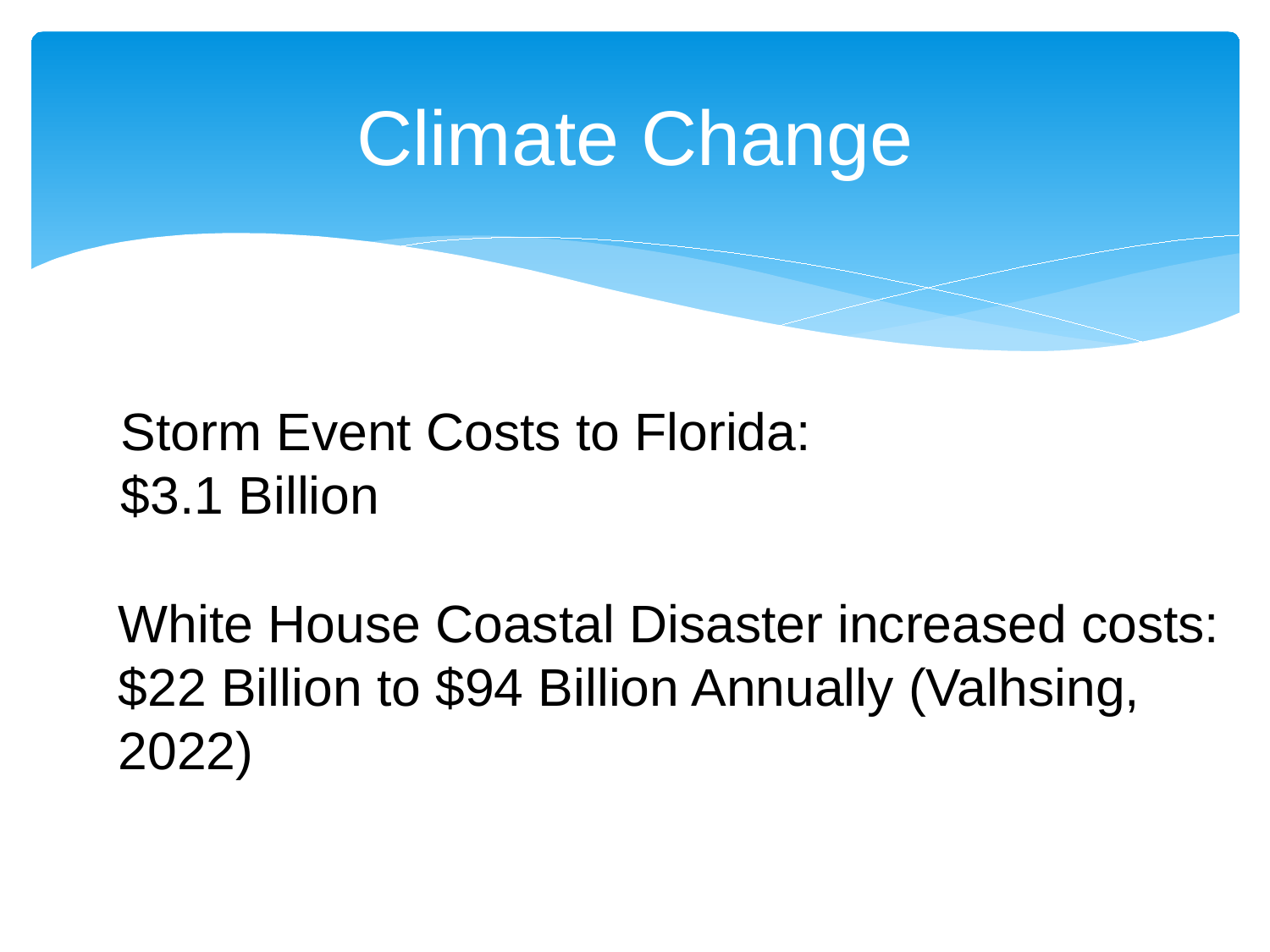

# Climate Change
Storm Event Costs to Florida:
$3.1 Billion
White House Coastal Disaster increased costs:
$22 Billion to $94 Billion Annually (Valhsing, 2022)